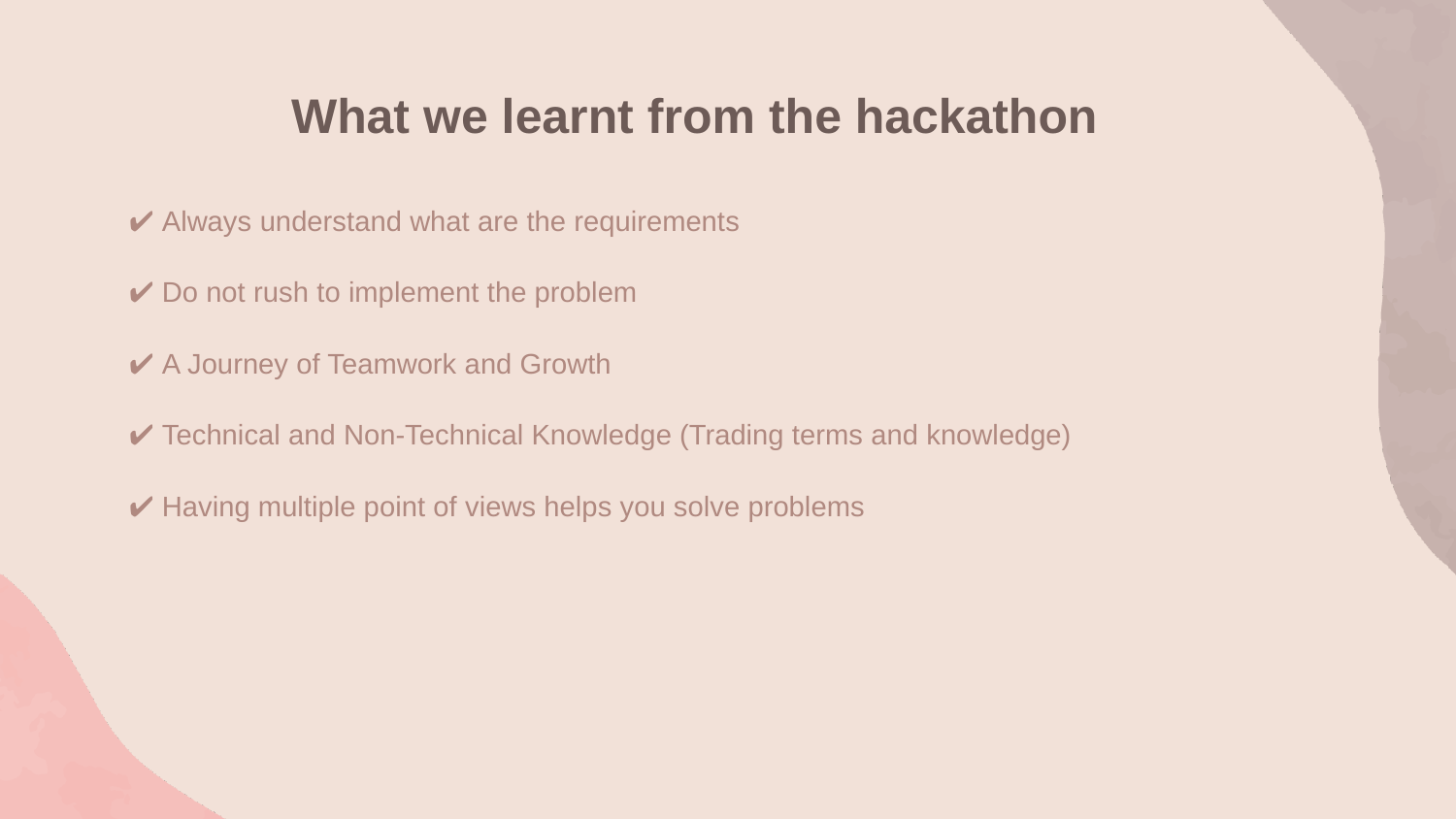

# What we learnt from the hackathon
✔ Always understand what are the requirements
✔ Do not rush to implement the problem
✔ A Journey of Teamwork and Growth
✔ Technical and Non-Technical Knowledge (Trading terms and knowledge)
✔ Having multiple point of views helps you solve problems